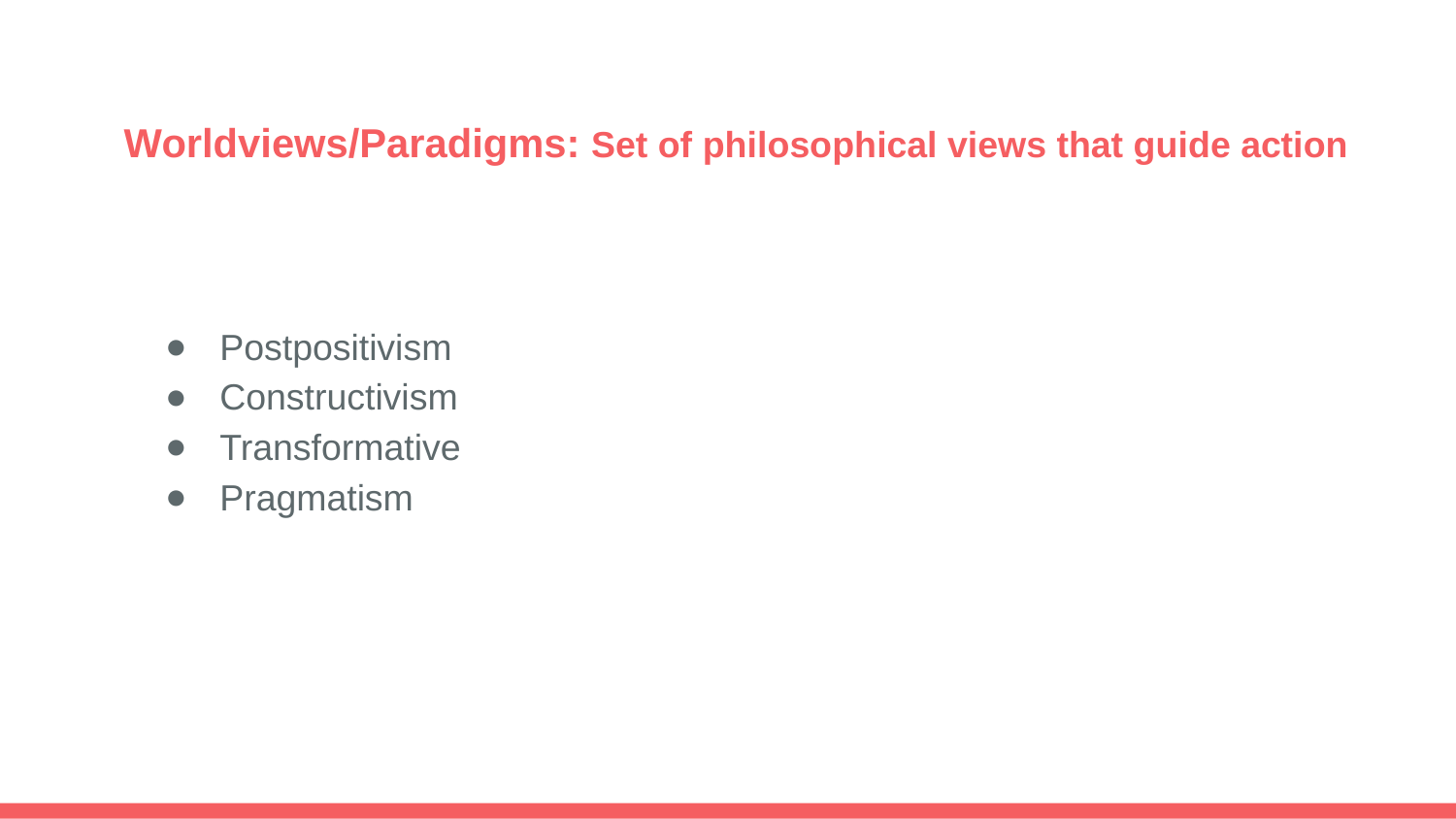

# Worldviews/Paradigms: Set of philosophical views that guide action
Postpositivism
Constructivism
Transformative
Pragmatism